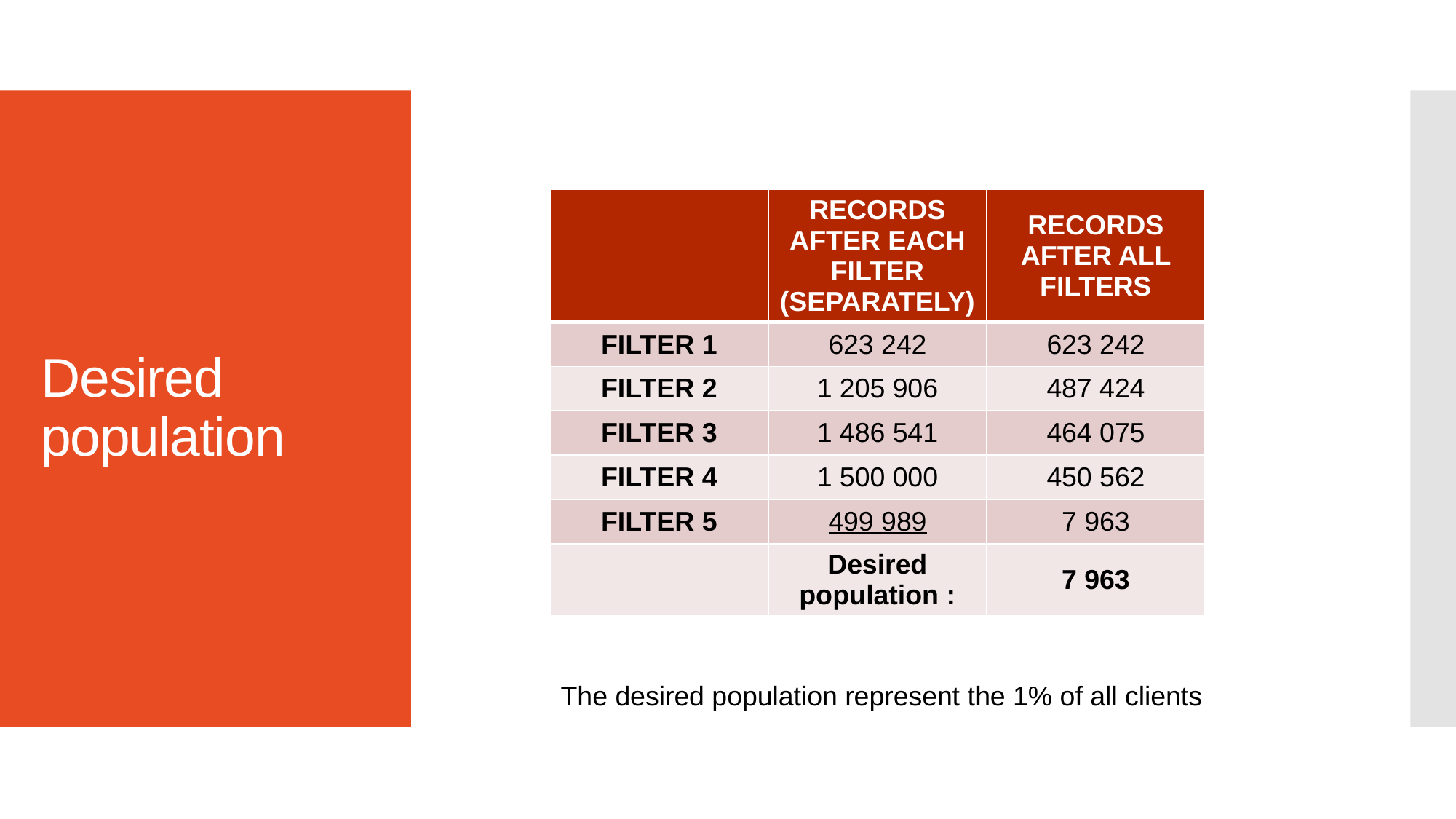

# Desired population
|  | RECORDS AFTER EACH FILTER (SEPARATELY) | RECORDS AFTER ALL FILTERS |
| --- | --- | --- |
| FILTER 1 | 623 242 | 623 242 |
| FILTER 2 | 1 205 906 | 487 424 |
| FILTER 3 | 1 486 541 | 464 075 |
| FILTER 4 | 1 500 000 | 450 562 |
| FILTER 5 | 499 989 | 7 963 |
|  | Desired population : | 7 963 |
The desired population represent the 1% of all clients